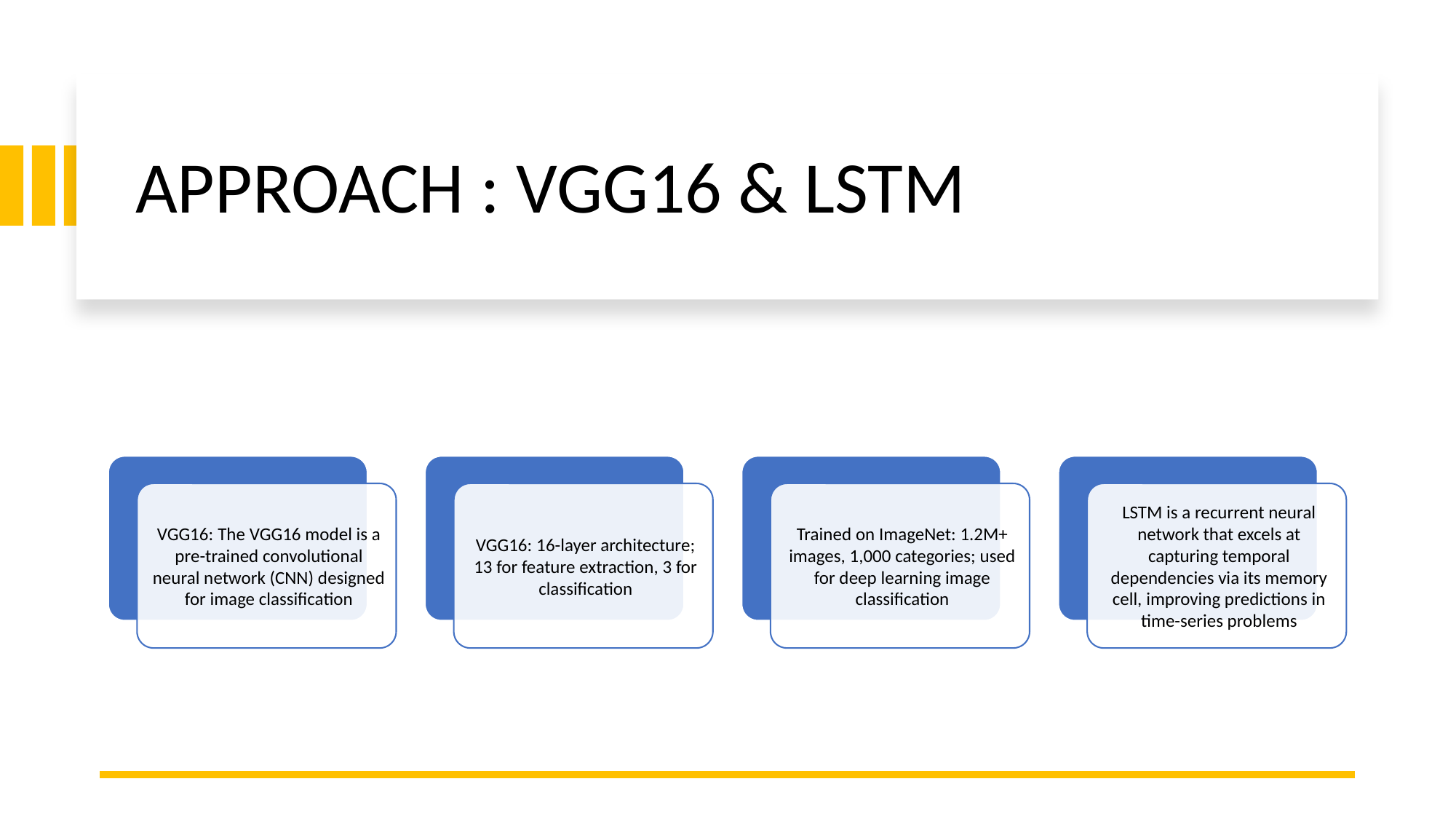

# APPROACH : VGG16 & LSTM

VGG16: The VGG16 model is a pre-trained convolutional neural network (CNN) designed for image classification
VGG16: 16-layer architecture; 13 for feature extraction, 3 for classification
Trained on ImageNet: 1.2M+ images, 1,000 categories; used for deep learning image classification
LSTM is a recurrent neural network that excels at capturing temporal dependencies via its memory cell, improving predictions in time-series problems